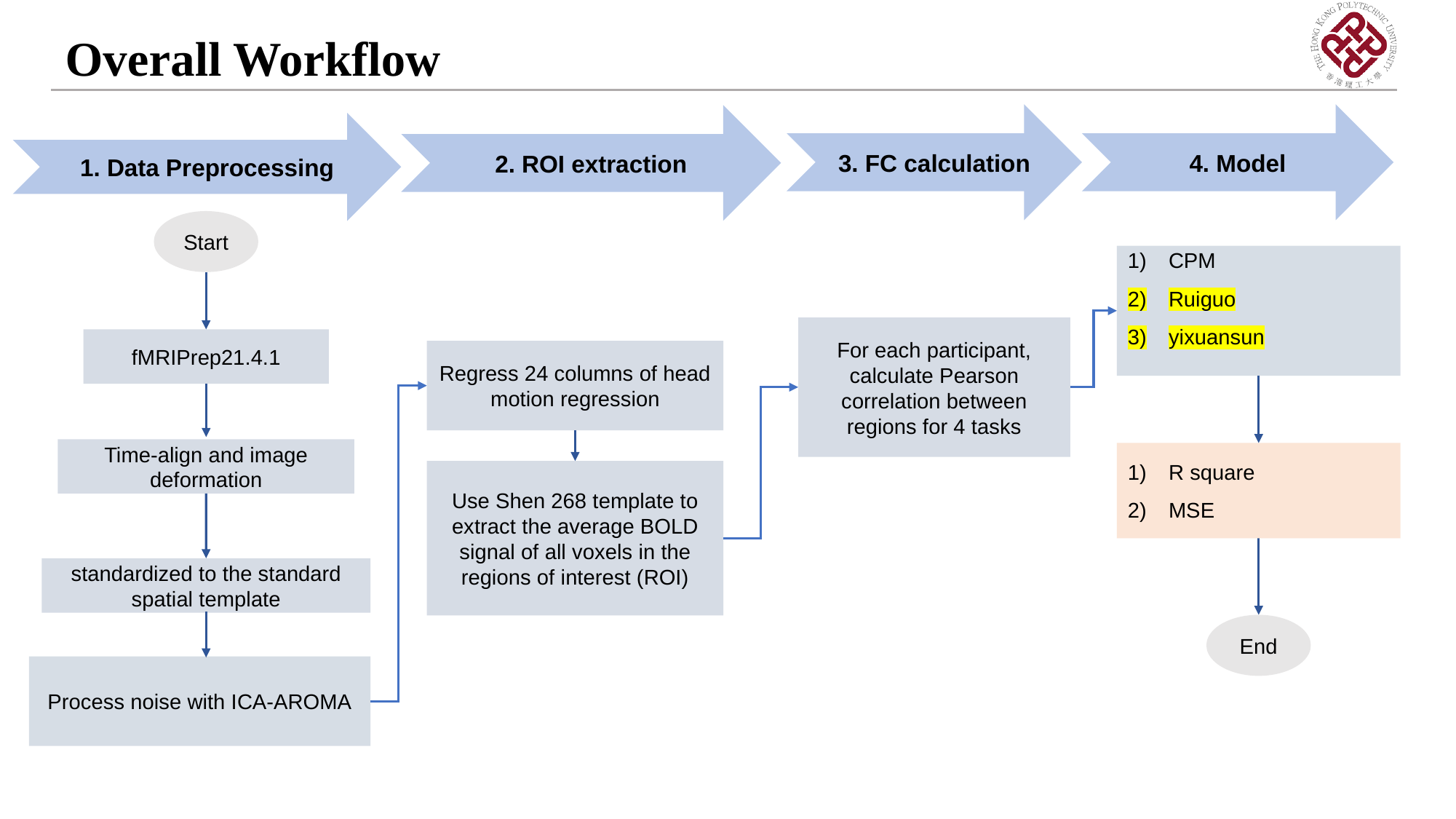

Overall Workflow
3. FC calculation
4. Model
2. ROI extraction
1. Data Preprocessing
Start
CPM
Ruiguo
yixuansun

For each participant, calculate Pearson correlation between regions for 4 tasks
fMRIPrep21.4.1
Regress 24 columns of head motion regression
Time-align and image deformation

R square
MSE

Use Shen 268 template to extract the average BOLD signal of all voxels in the regions of interest (ROI)
standardized to the standard spatial template
End
Process noise with ICA-AROMA
8